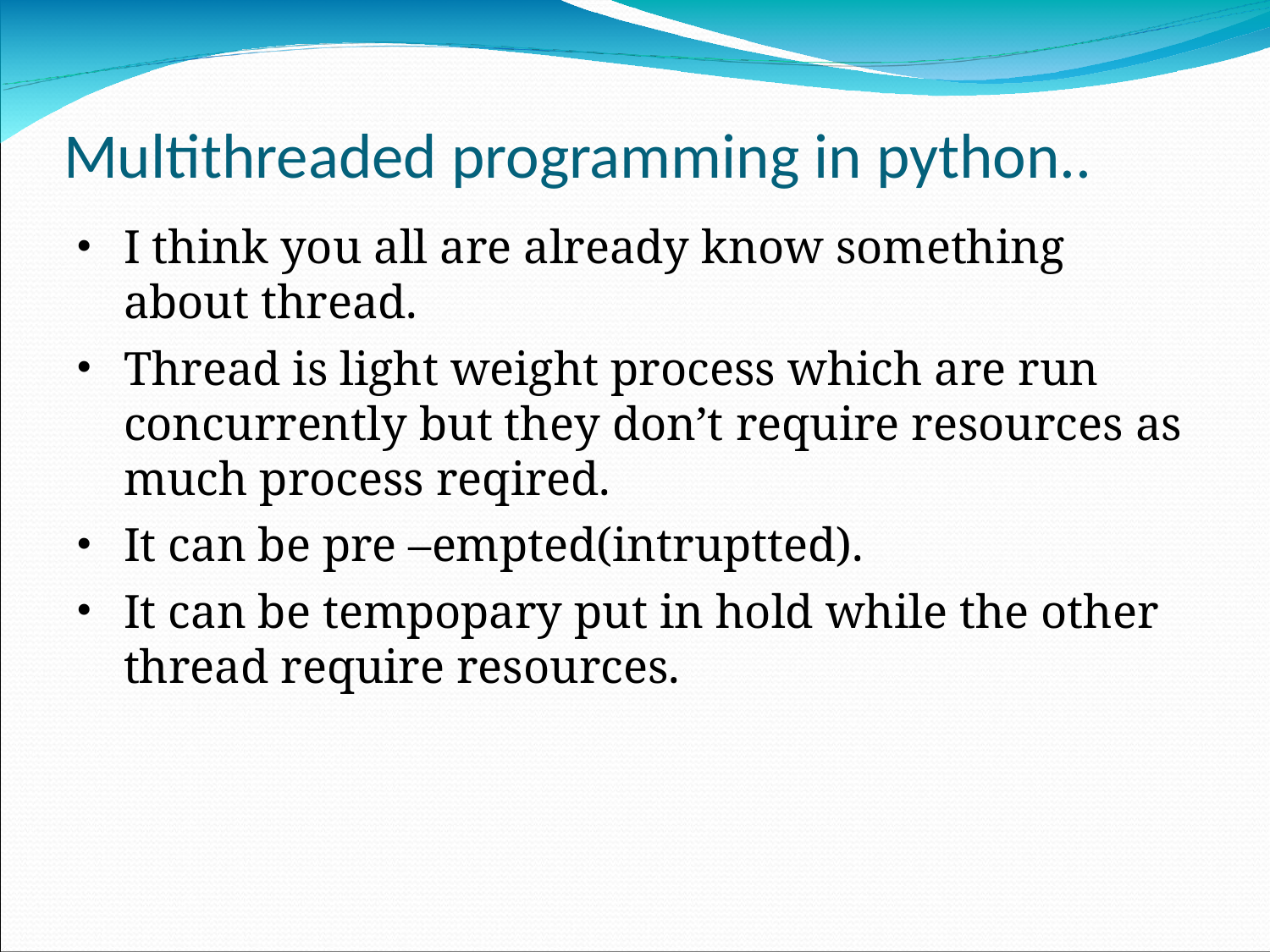

# Multithreaded programming in python..
I think you all are already know something about thread.
Thread is light weight process which are run concurrently but they don’t require resources as much process reqired.
It can be pre –empted(intruptted).
It can be tempopary put in hold while the other thread require resources.